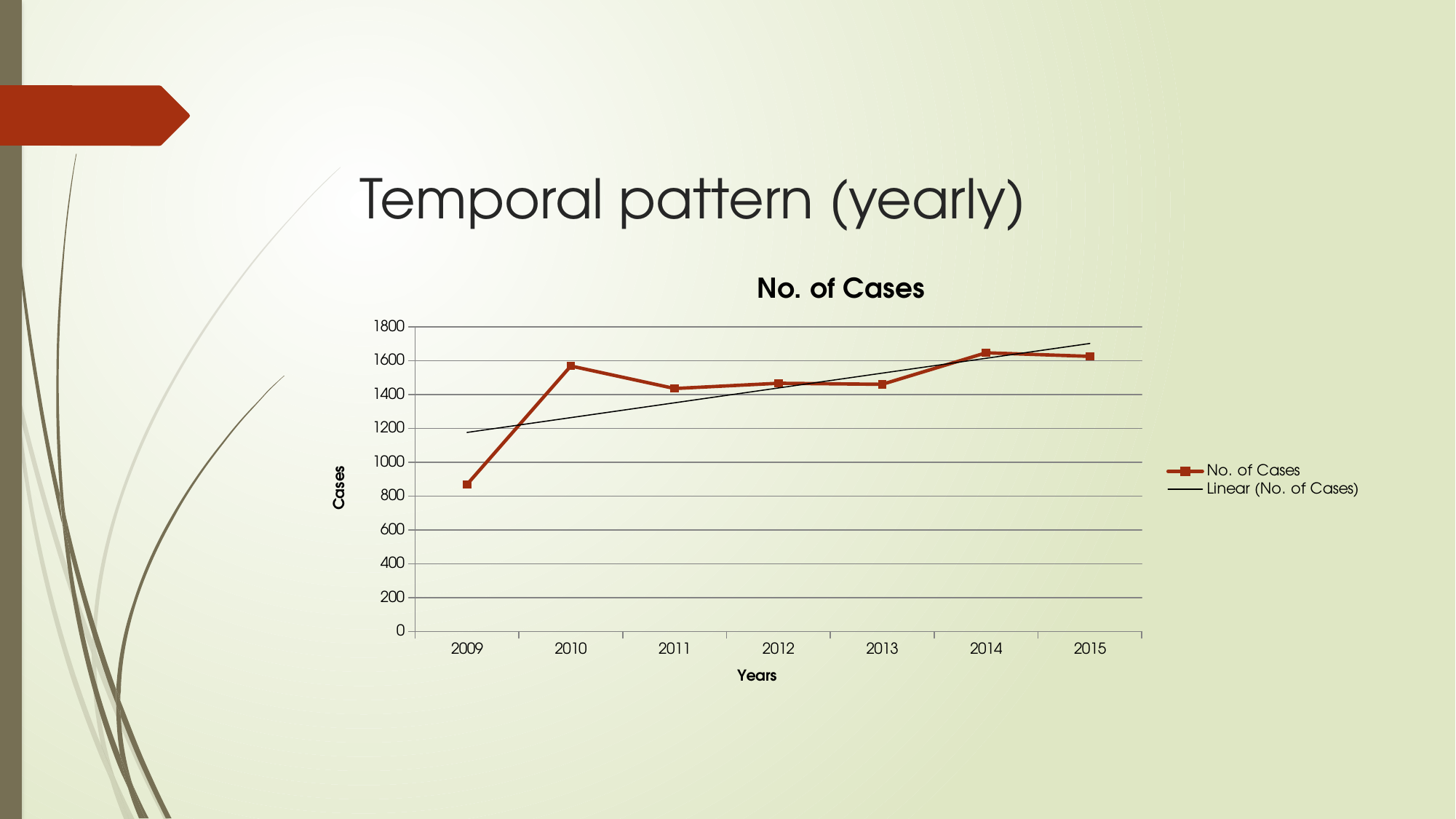

# Temporal pattern (yearly)

### Chart:

| Category |  |
|---|---|
| 2009 | 869.0 |
| 2010 | 1569.0 |
| 2011 | 1436.0 |
| 2012 | 1467.0 |
| 2013 | 1461.0 |
| 2014 | 1647.0 |
| 2015 | 1626.0 |